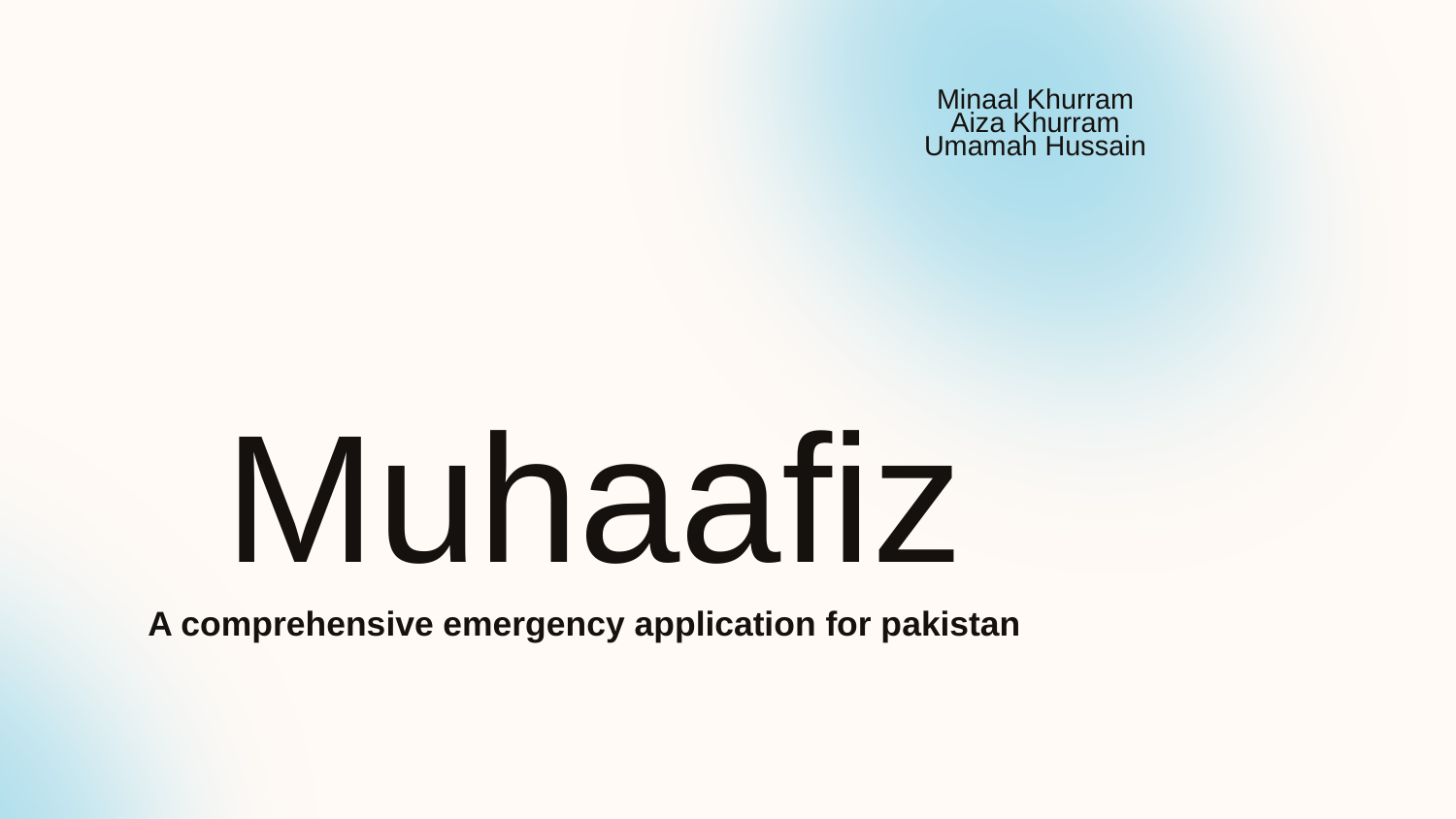

Minaal Khurram
Aiza Khurram
Umamah Hussain
# Muhaafiz
A comprehensive emergency application for pakistan